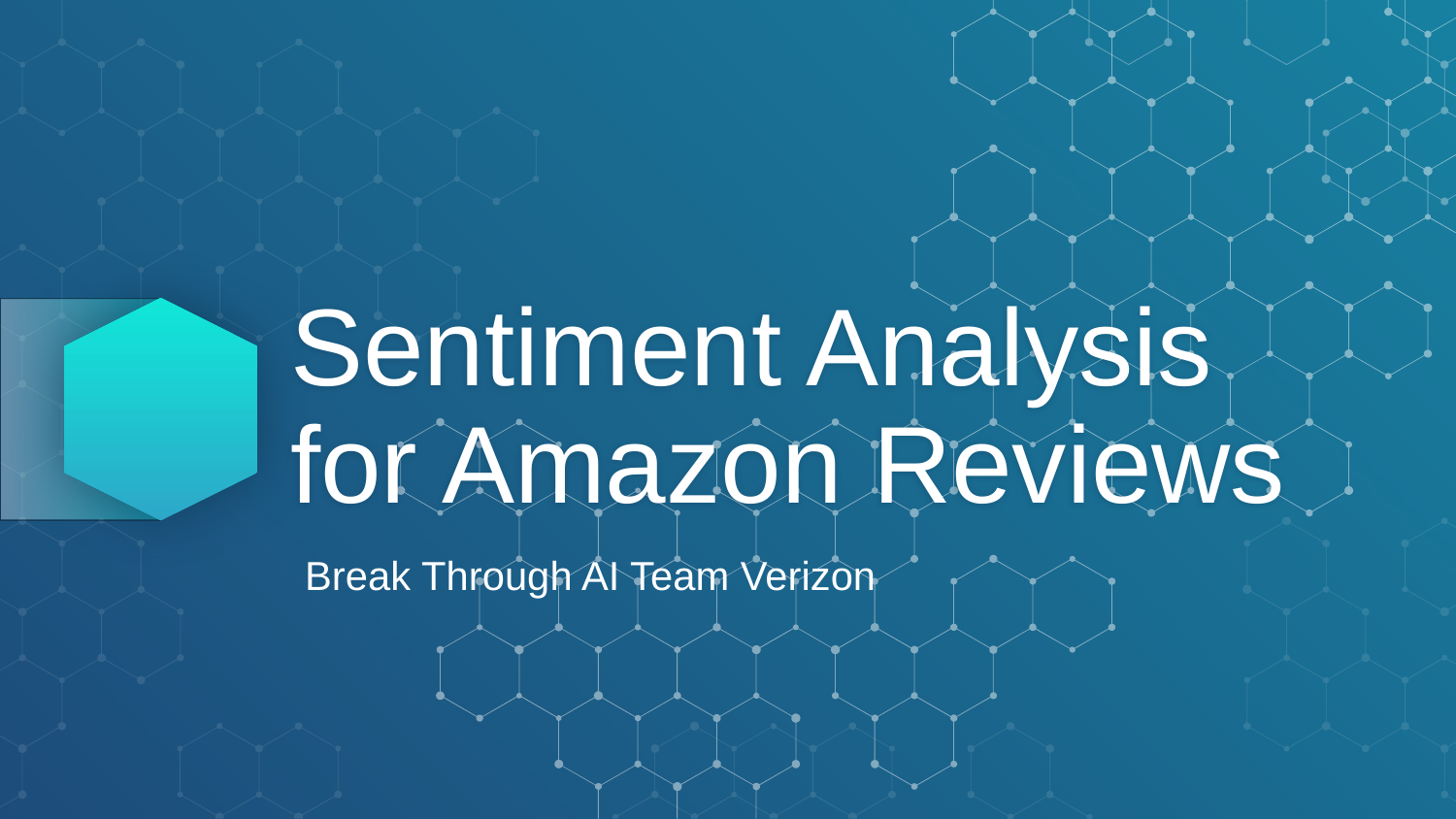

# Sentiment Analysis for Amazon Reviews
Break Through AI Team Verizon